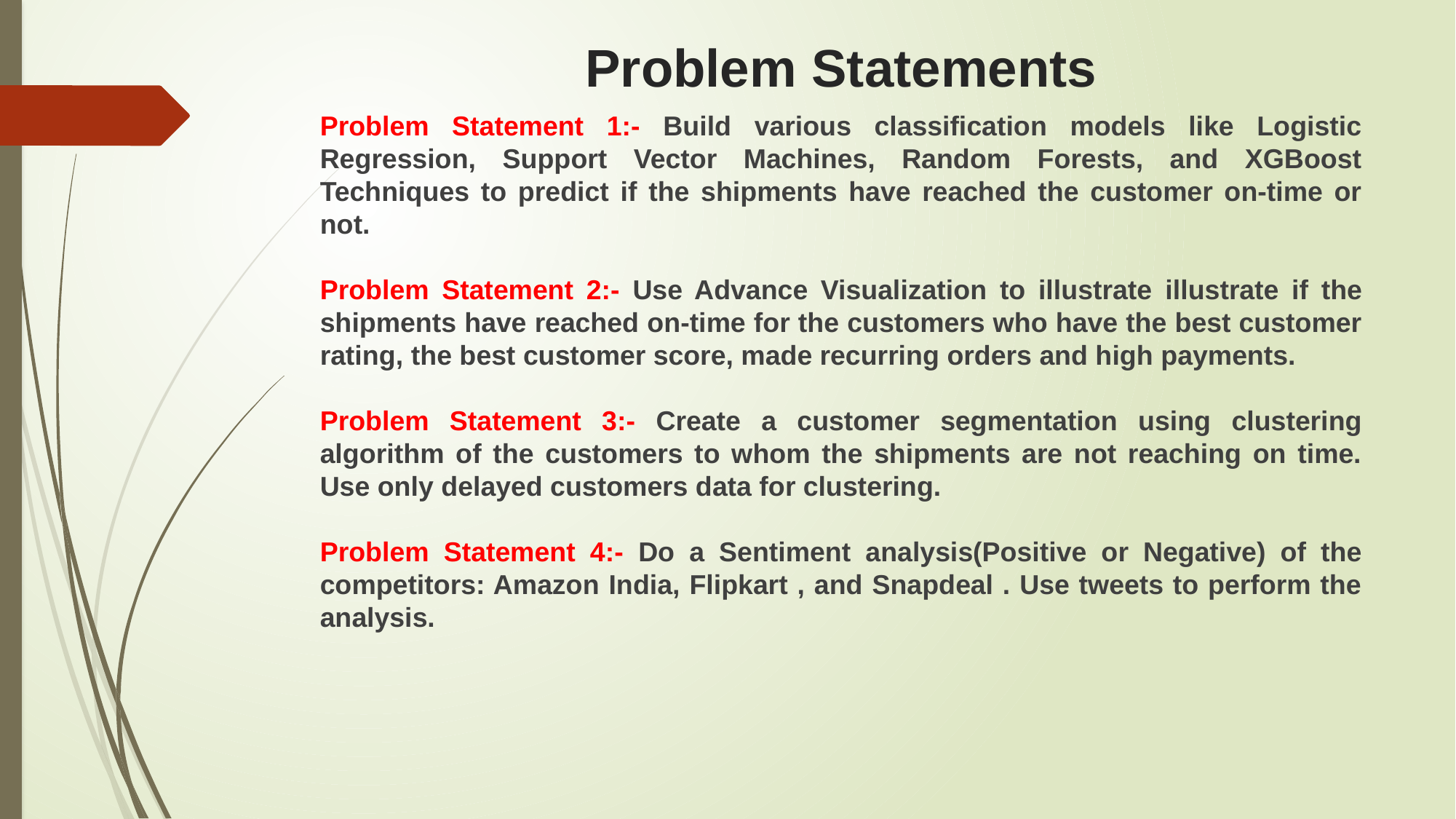

# Problem Statements
Problem Statement 1:- Build various classification models like Logistic Regression, Support Vector Machines, Random Forests, and XGBoost Techniques to predict if the shipments have reached the customer on-time or not.

Problem Statement 2:- Use Advance Visualization to illustrate illustrate if the shipments have reached on-time for the customers who have the best customer rating, the best customer score, made recurring orders and high payments.

Problem Statement 3:- Create a customer segmentation using clustering algorithm of the customers to whom the shipments are not reaching on time. Use only delayed customers data for clustering.

Problem Statement 4:- Do a Sentiment analysis(Positive or Negative) of the competitors: Amazon India, Flipkart , and Snapdeal . Use tweets to perform the analysis.